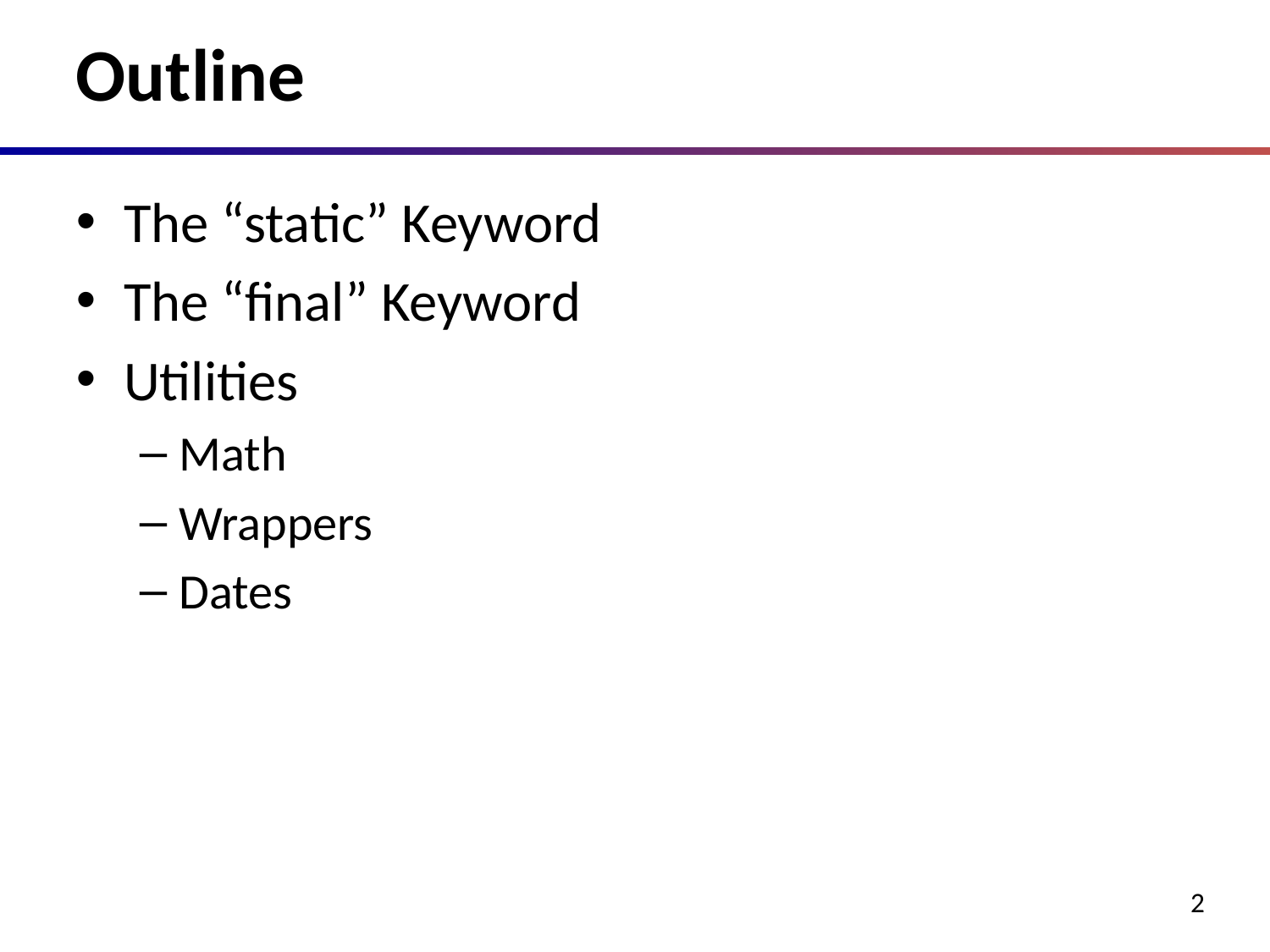

# Outline
The “static” Keyword
The “final” Keyword
Utilities
Math
Wrappers
Dates